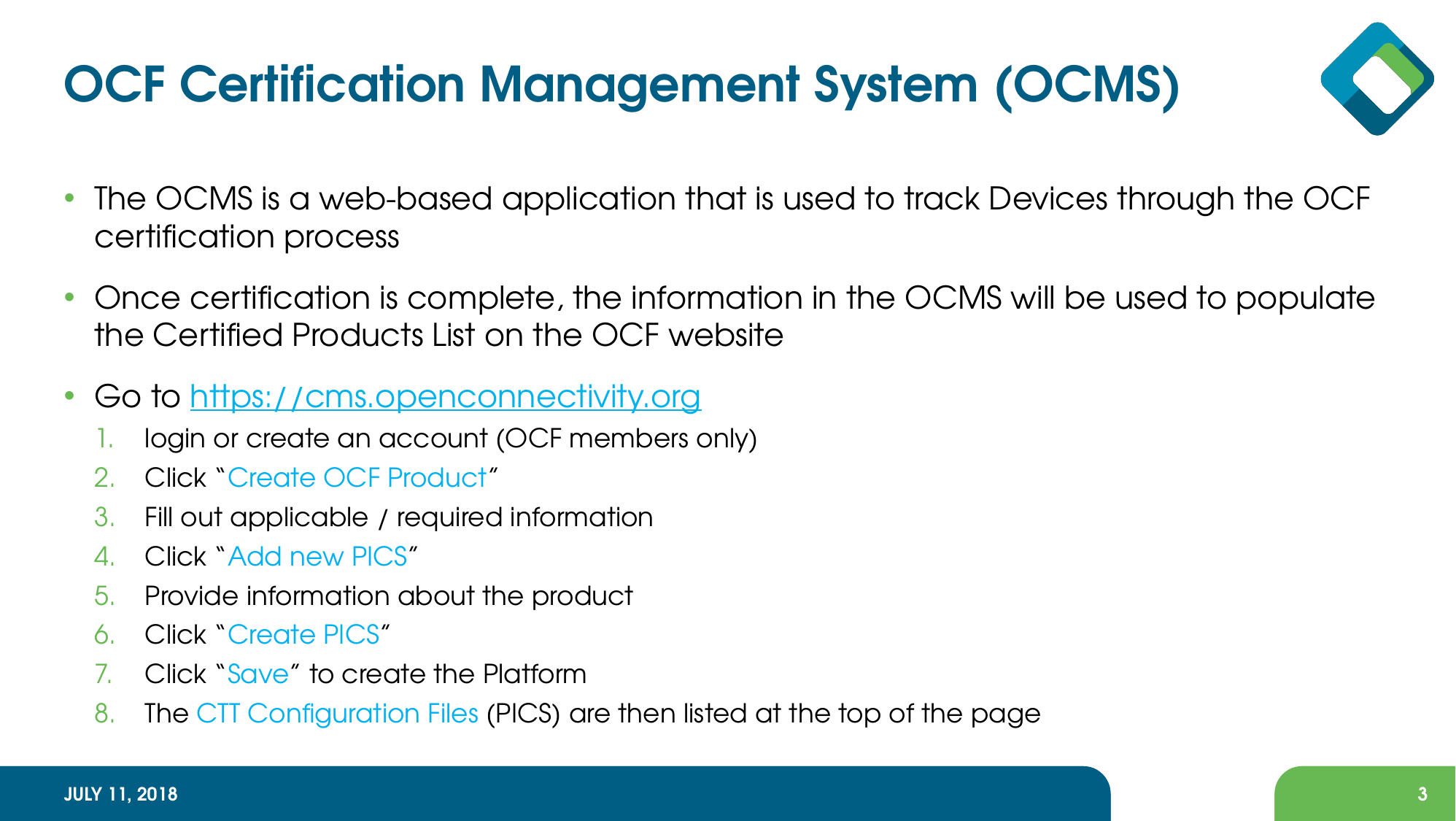

# OCF Certification Management System (OCMS)
The OCMS is a web-based application that is used to track Devices through the OCF certification process
Once certification is complete, the information in the OCMS will be used to populate the Certified Products List on the OCF website
Go to https://cms.openconnectivity.org
login or create an account (OCF members only)
Click “Create OCF Product”
Fill out applicable / required information
Click “Add new PICS”
Provide information about the product
Click “Create PICS”
Click “Save” to create the Platform
The CTT Configuration Files (PICS) are then listed at the top of the page
July 11, 2018
3